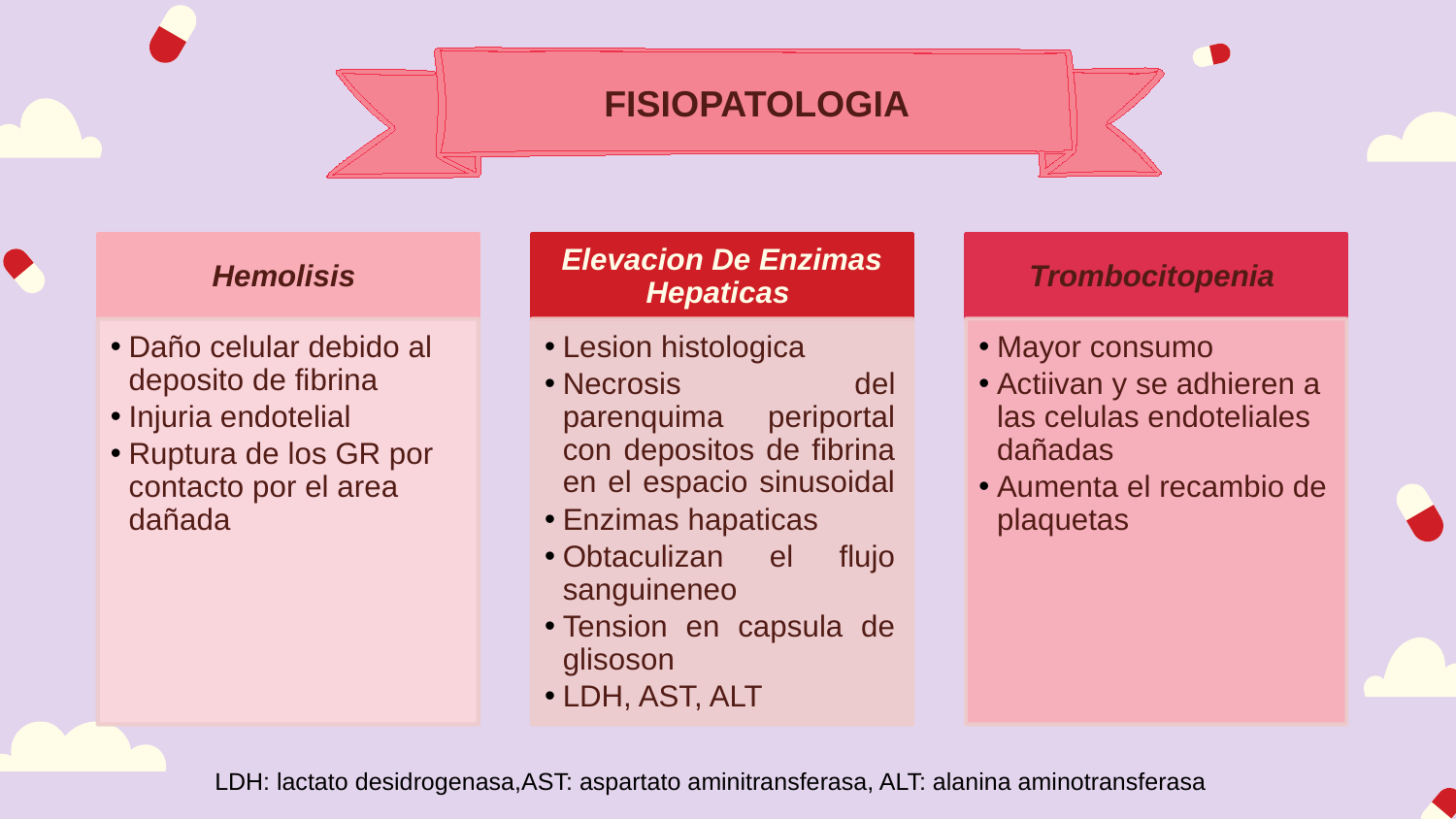

FISIOPATOLOGIA

Hemolisis
Daño celular debido al deposito de fibrina
Injuria endotelial
Ruptura de los GR por contacto por el area dañada
Elevacion De Enzimas Hepaticas
Lesion histologica
Necrosis del parenquima periportal con depositos de fibrina en el espacio sinusoidal
Enzimas hapaticas
Obtaculizan el flujo sanguineneo
Tension en capsula de glisoson
LDH, AST, ALT
Trombocitopenia
Mayor consumo
Actiivan y se adhieren a las celulas endoteliales dañadas
Aumenta el recambio de plaquetas
LDH: lactato desidrogenasa,AST: aspartato aminitransferasa, ALT: alanina aminotransferasa